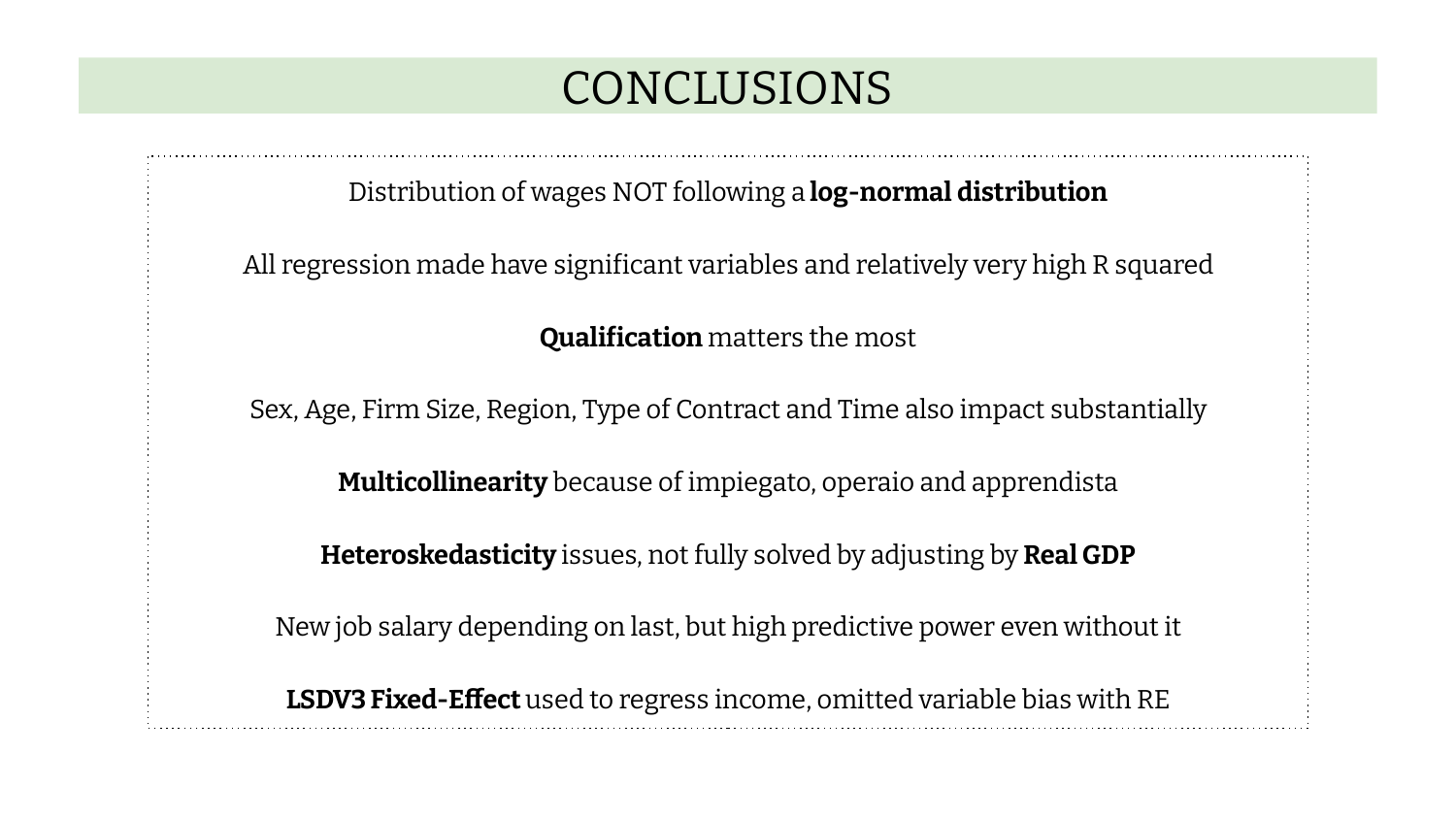

CONCLUSIONS
Distribution of wages NOT following a log-normal distribution

All regression made have significant variables and relatively very high R squared

Qualification matters the most

Sex, Age, Firm Size, Region, Type of Contract and Time also impact substantially

Multicollinearity because of impiegato, operaio and apprendista

Heteroskedasticity issues, not fully solved by adjusting by Real GDP

New job salary depending on last, but high predictive power even without it

LSDV3 Fixed-Effect used to regress income, omitted variable bias with RE